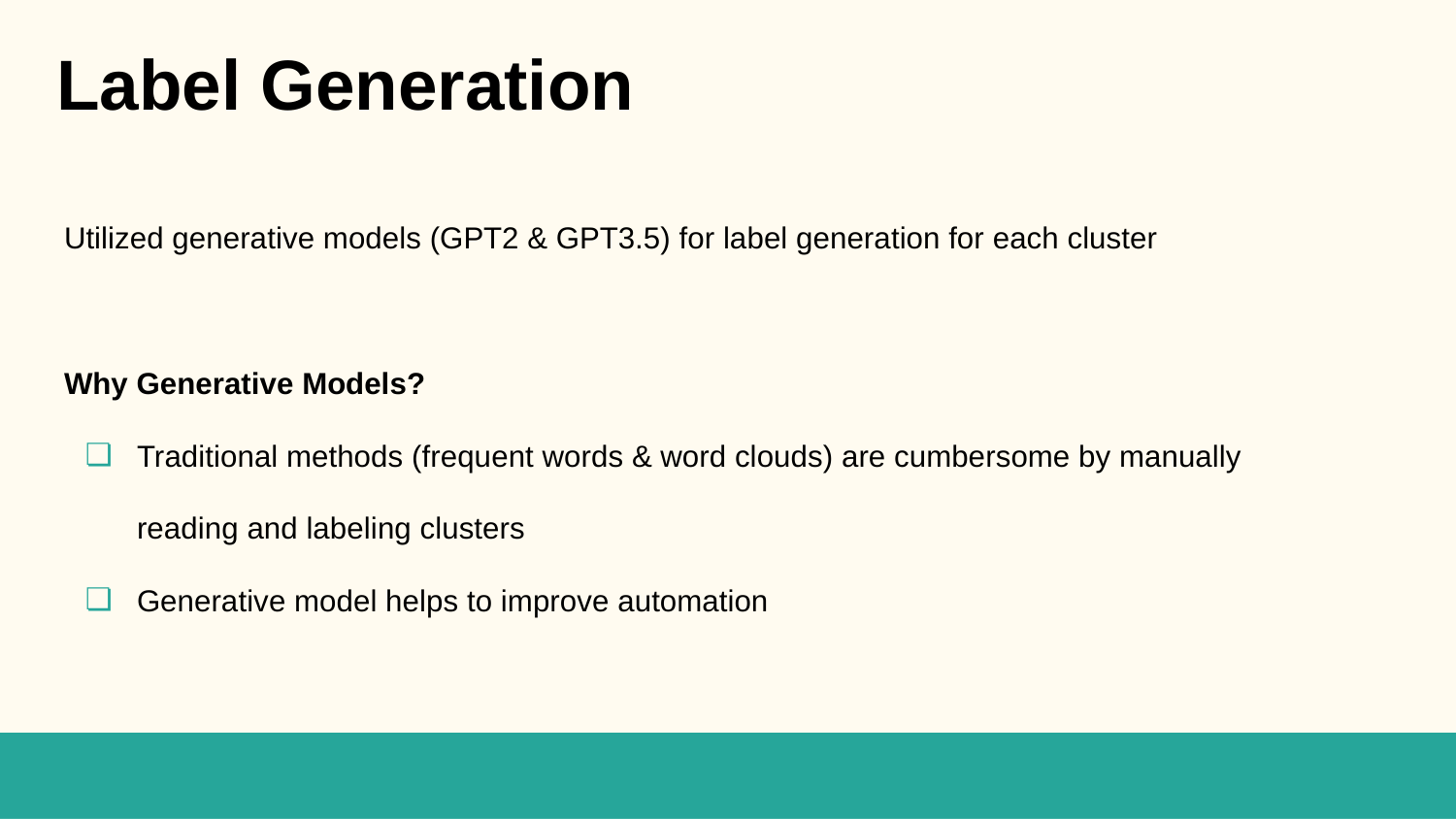

# Label Generation
Utilized generative models (GPT2 & GPT3.5) for label generation for each cluster

Why Generative Models?
Traditional methods (frequent words & word clouds) are cumbersome by manually reading and labeling clusters
Generative model helps to improve automation